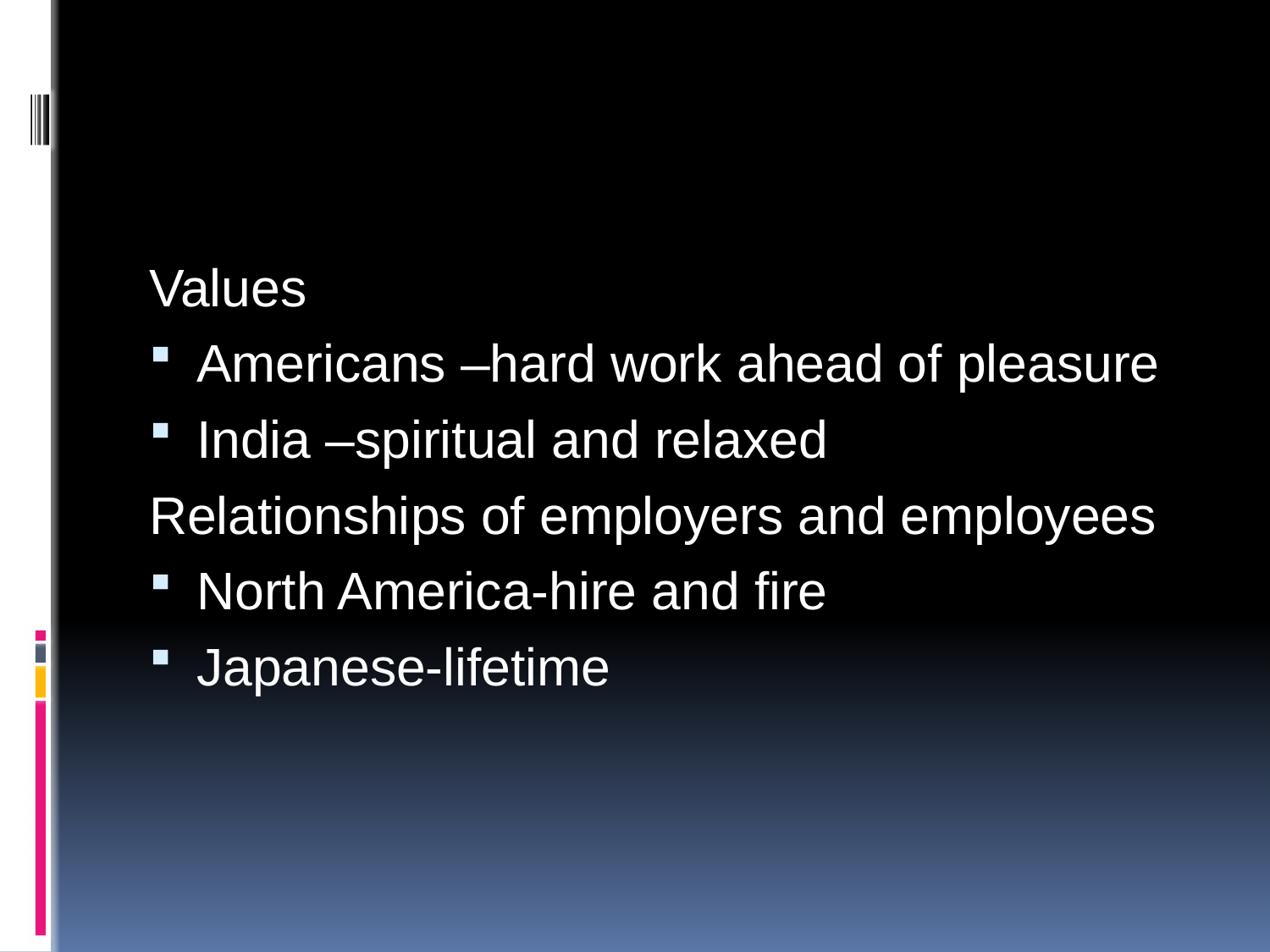

Values
Americans –hard work ahead of pleasure
India –spiritual and relaxed
Relationships of employers and employees
North America-hire and fire
Japanese-lifetime